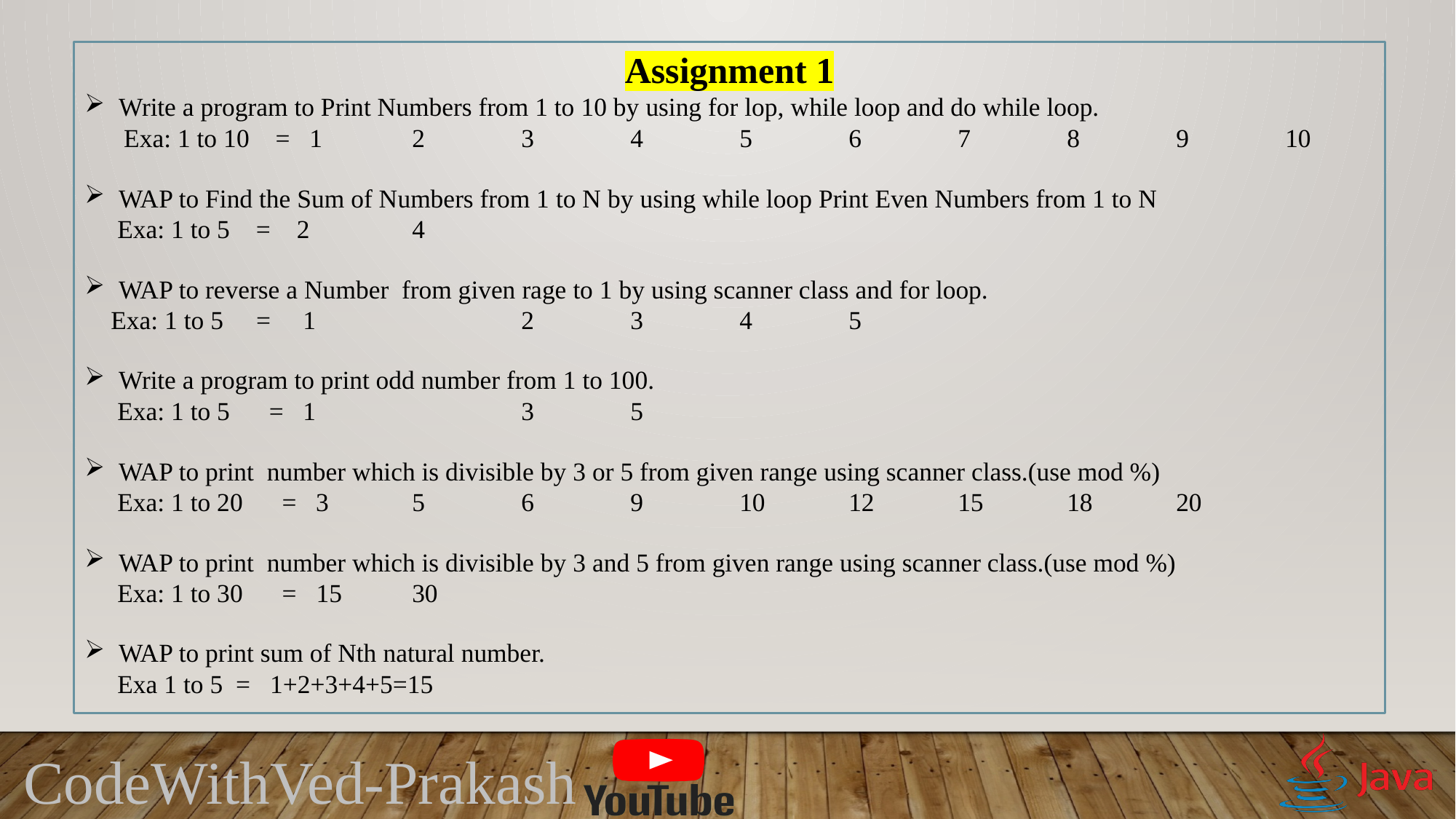

Assignment 1
Write a program to Print Numbers from 1 to 10 by using for lop, while loop and do while loop.
      Exa: 1 to 10    =   1	2	3	4	5	6	7	8	9	10

WAP to Find the Sum of Numbers from 1 to N by using while loop Print Even Numbers from 1 to N
     Exa: 1 to 5    =    2	4

WAP to reverse a Number  from given rage to 1 by using scanner class and for loop.
    Exa: 1 to 5     = 	1		2	3	4	5

Write a program to print odd number from 1 to 100.
     Exa: 1 to 5      =	1		3	5

WAP to print  number which is divisible by 3 or 5 from given range using scanner class.(use mod %)
     Exa: 1 to 20      =	  3	5	6	9	10	12	15	18	20

WAP to print  number which is divisible by 3 and 5 from given range using scanner class.(use mod %)
     Exa: 1 to 30      =   15	30

WAP to print sum of Nth natural number.
     Exa 1 to 5  =   1+2+3+4+5=15